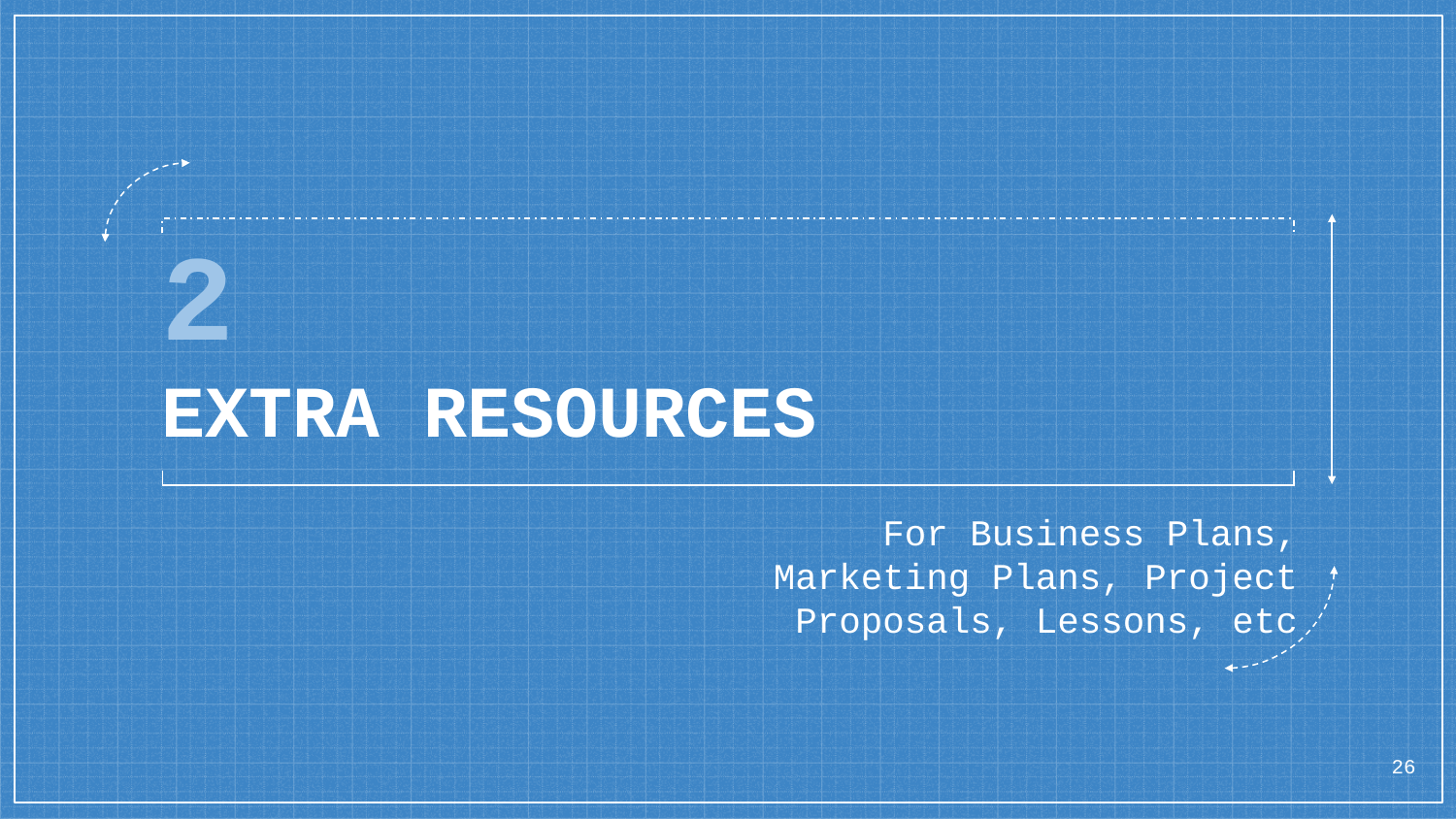

# 2 EXTRA RESOURCES
For Business Plans, Marketing Plans, Project Proposals, Lessons, etc
26